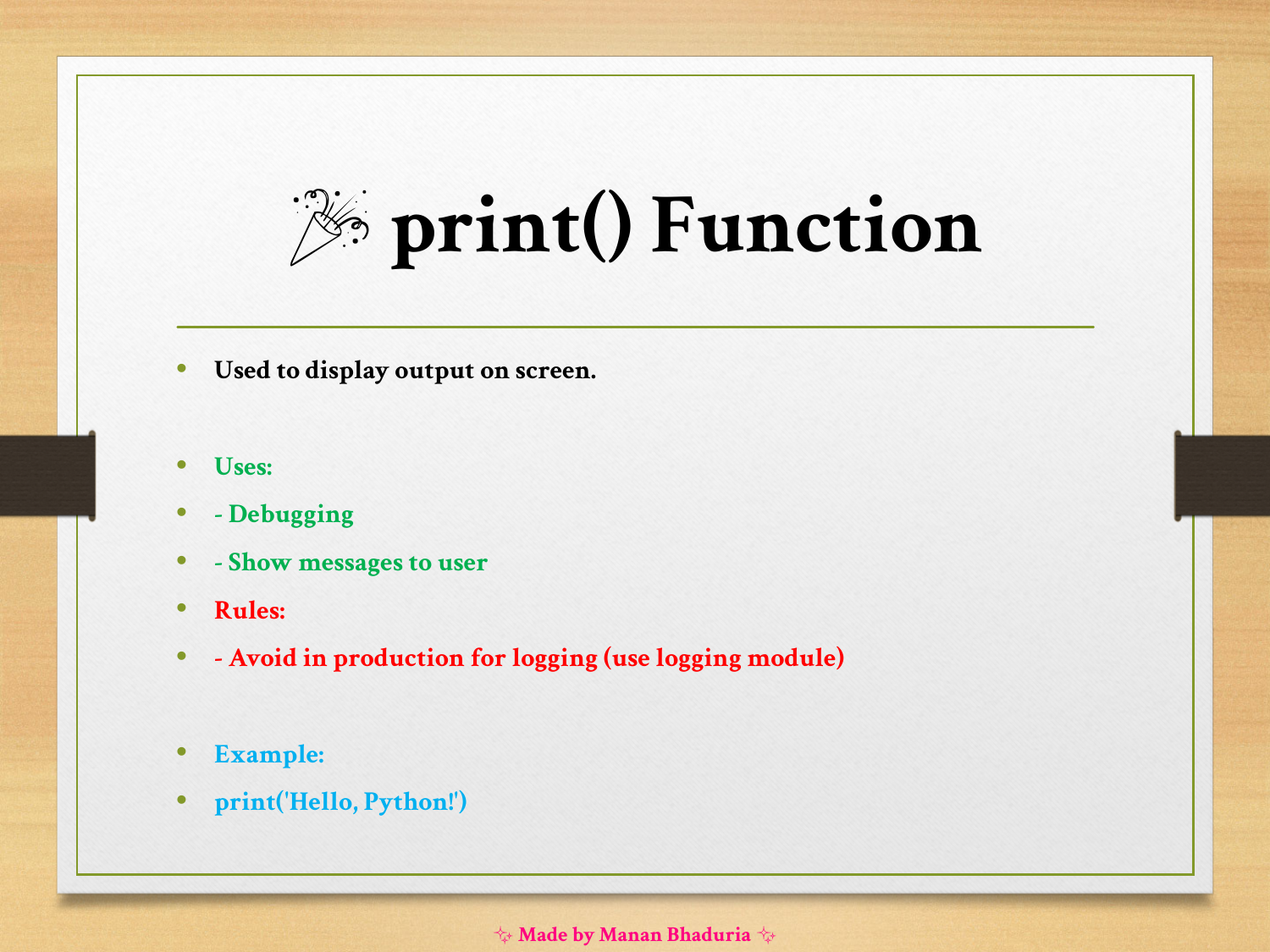

# 🎉 print() Function
Used to display output on screen.

Uses:
- Debugging
- Show messages to user
Rules:
- Avoid in production for logging (use logging module)

Example:
print('Hello, Python!')

✨ Made by Manan Bhaduria ✨